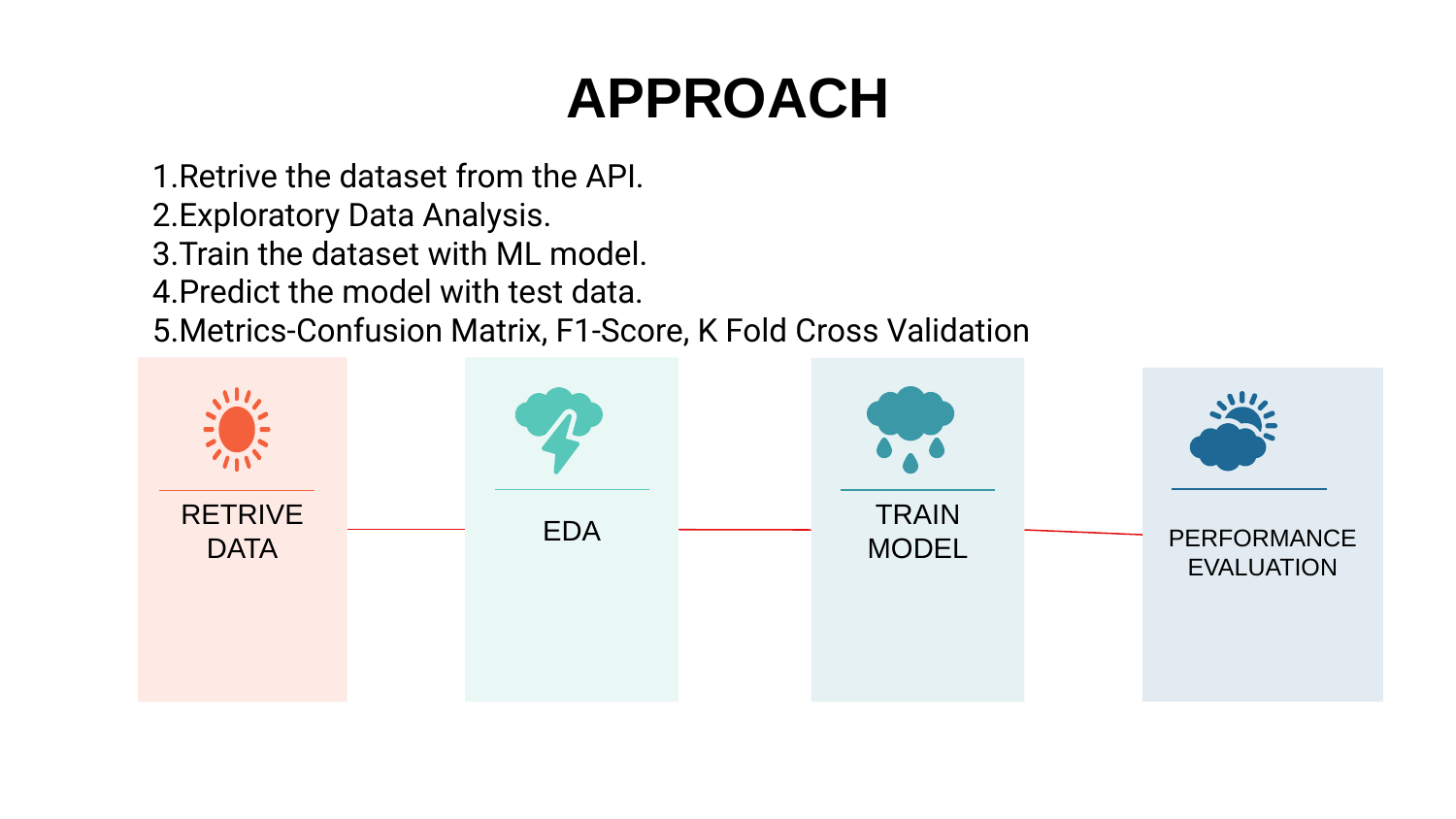

# APPROACH
1.Retrive the dataset from the API.
2.Exploratory Data Analysis.
3.Train the dataset with ML model.
4.Predict the model with test data.
5.Metrics-Confusion Matrix, F1-Score, K Fold Cross Validation
EDA
RETRIVE DATA
TRAIN MODEL

PERFORMANCE EVALUATION